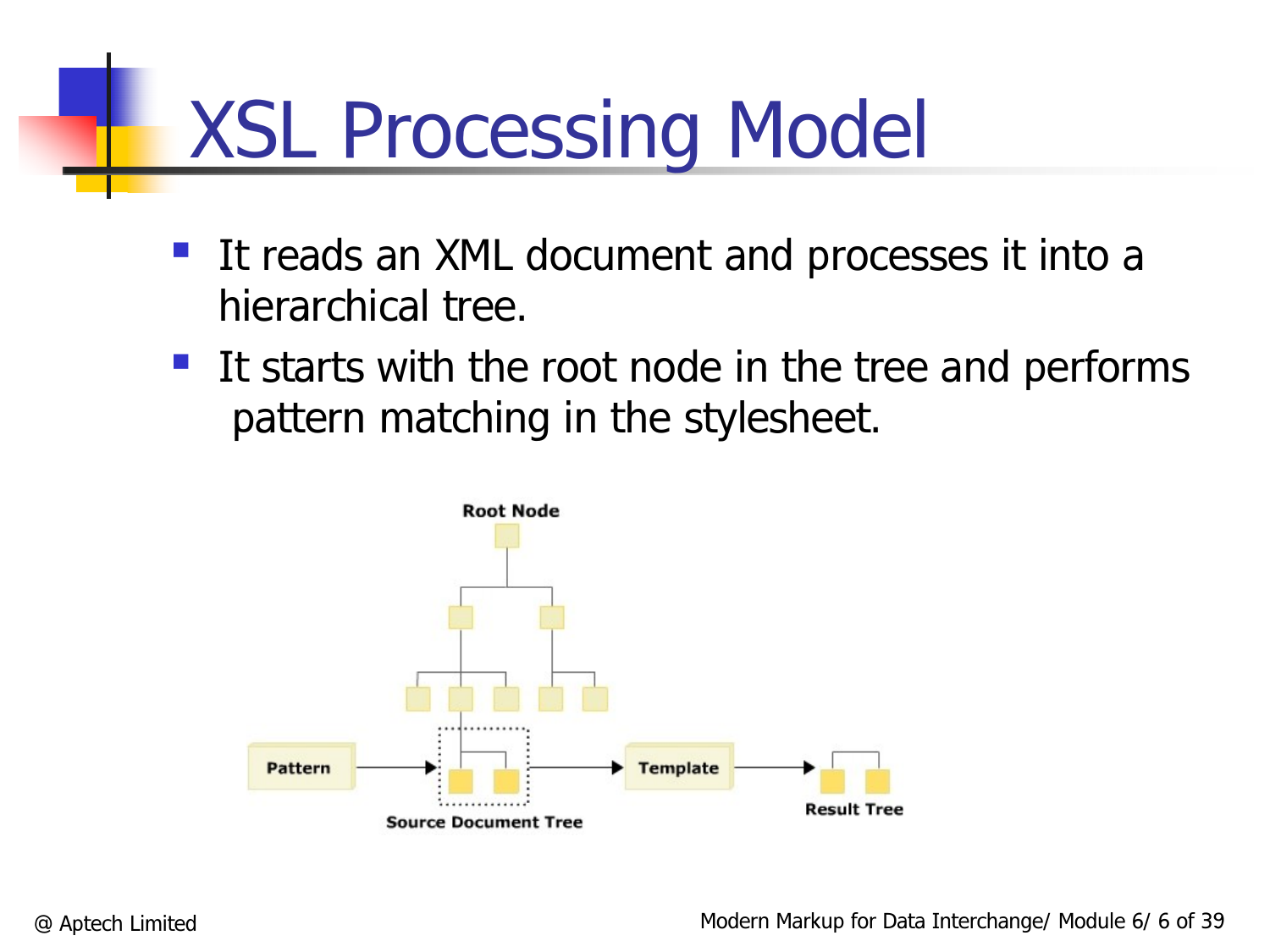

# XSL Processing Model

It reads an XML document and processes it into a
hierarchical tree.
It starts with the root node in the tree and performs  pattern matching in the stylesheet.

@ Aptech Limited
Modern Markup for Data Interchange/ Module 6/ 6 of 39